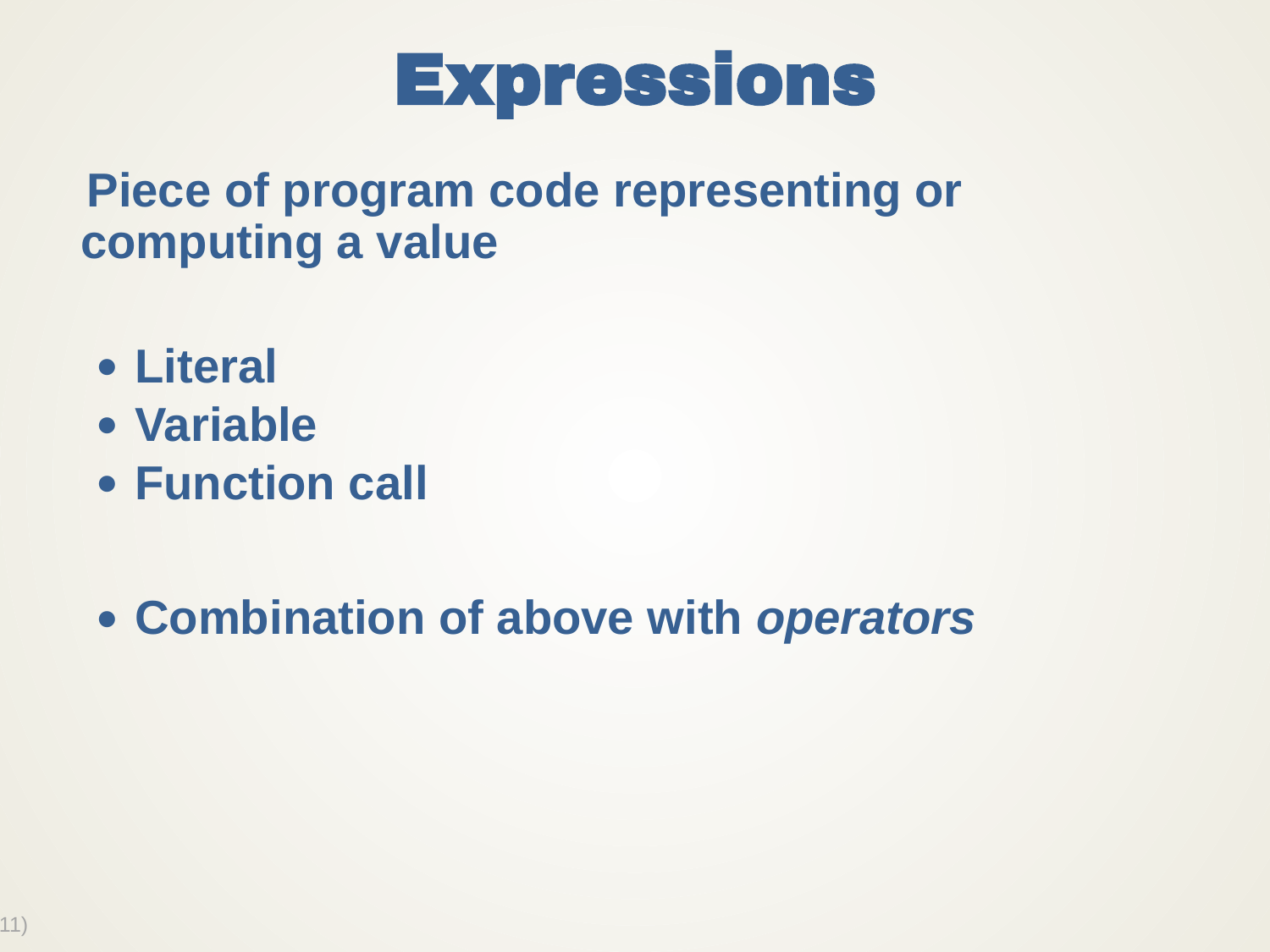

# Expressions
Piece of program code representing or computing a value

Literal
Variable
Function call

Combination of above with operators